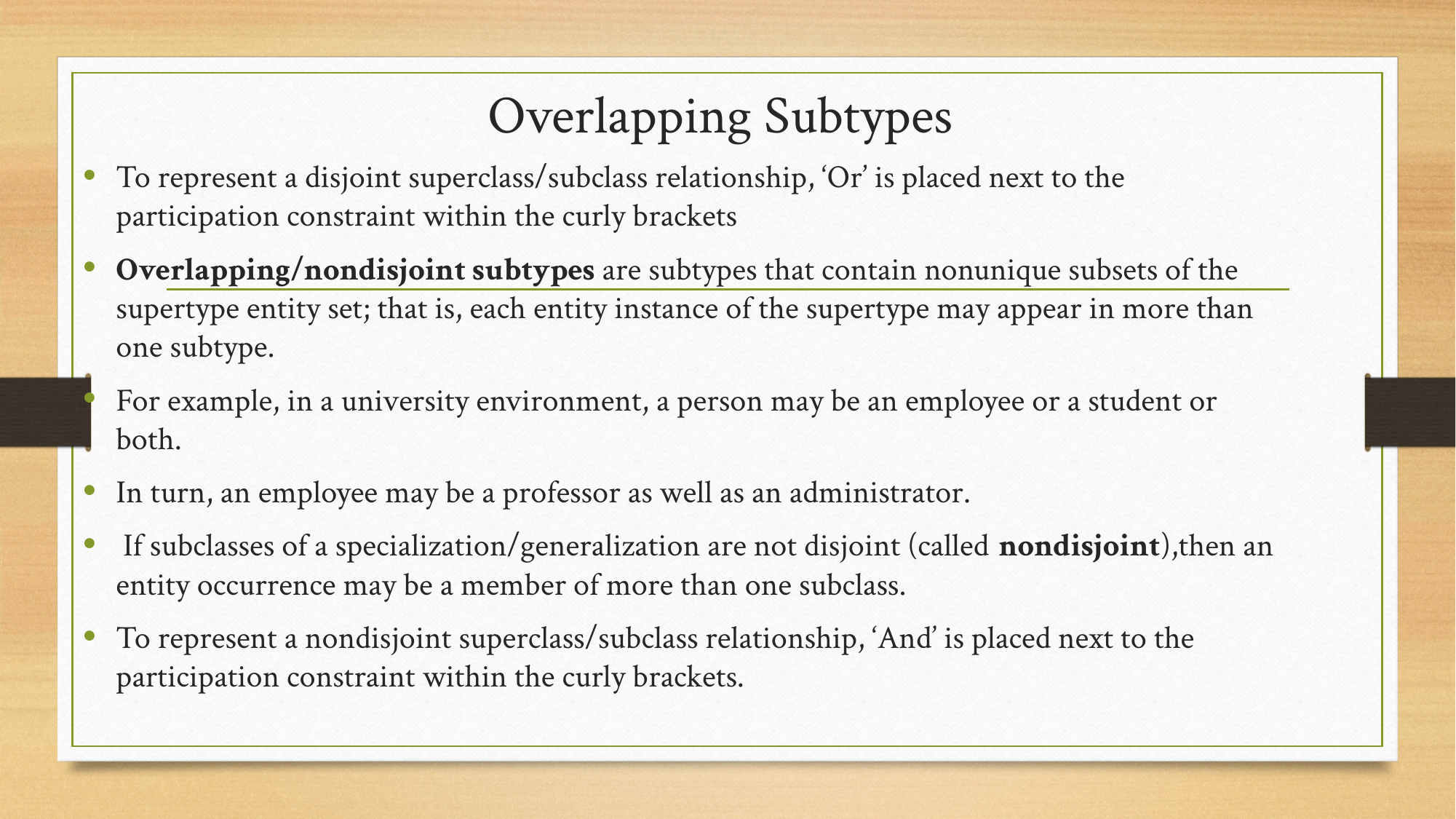

# Overlapping Subtypes
To represent a disjoint superclass/subclass relationship, ‘Or’ is placed next to the participation constraint within the curly brackets
Overlapping/nondisjoint subtypes are subtypes that contain nonunique subsets of the supertype entity set; that is, each entity instance of the supertype may appear in more than one subtype.
For example, in a university environment, a person may be an employee or a student or both.
In turn, an employee may be a professor as well as an administrator.
 If subclasses of a specialization/generalization are not disjoint (called nondisjoint),then an entity occurrence may be a member of more than one subclass.
To represent a nondisjoint superclass/subclass relationship, ‘And’ is placed next to the participation constraint within the curly brackets.